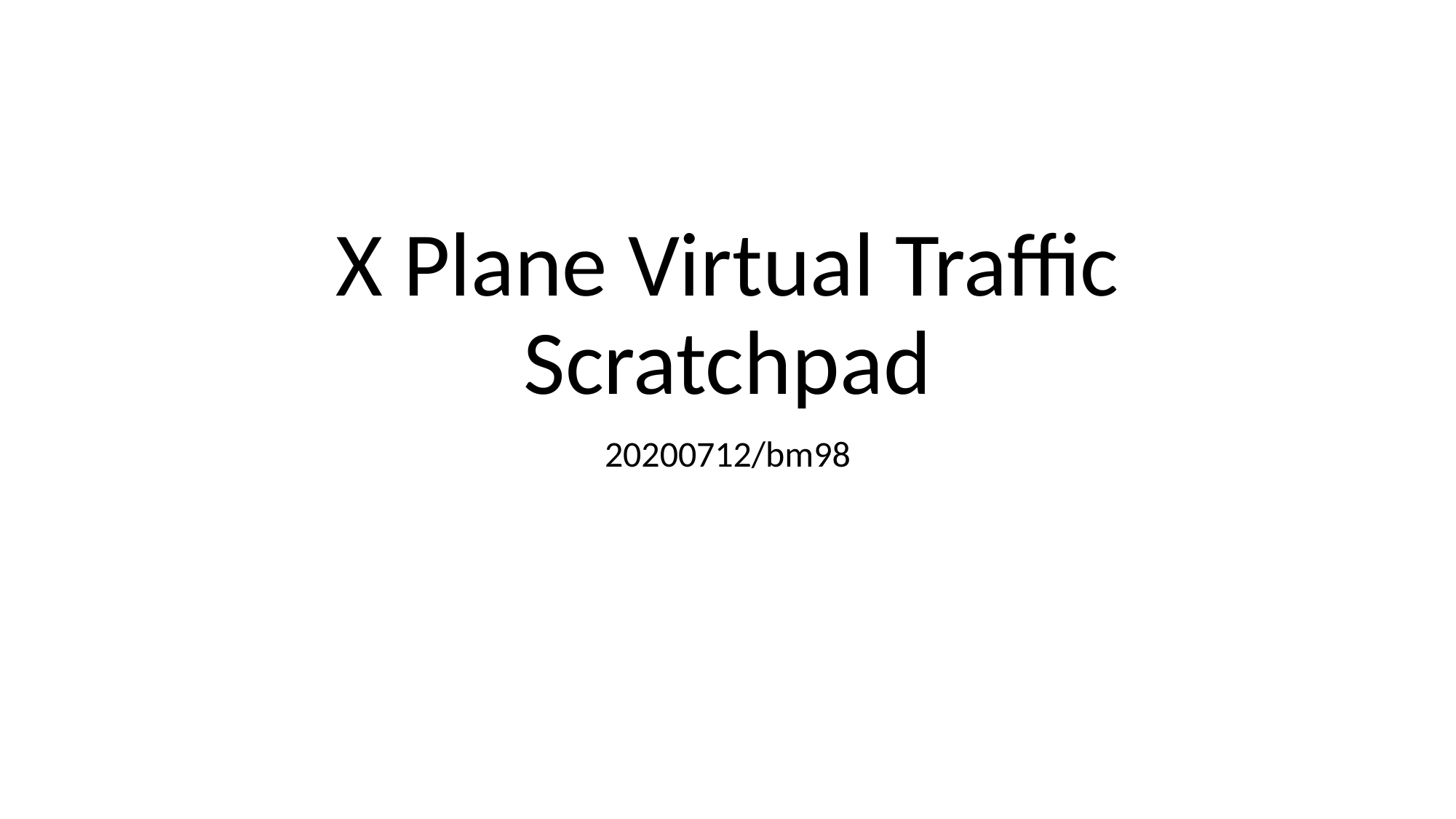

# X Plane Virtual Traffic Scratchpad
20200712/bm98